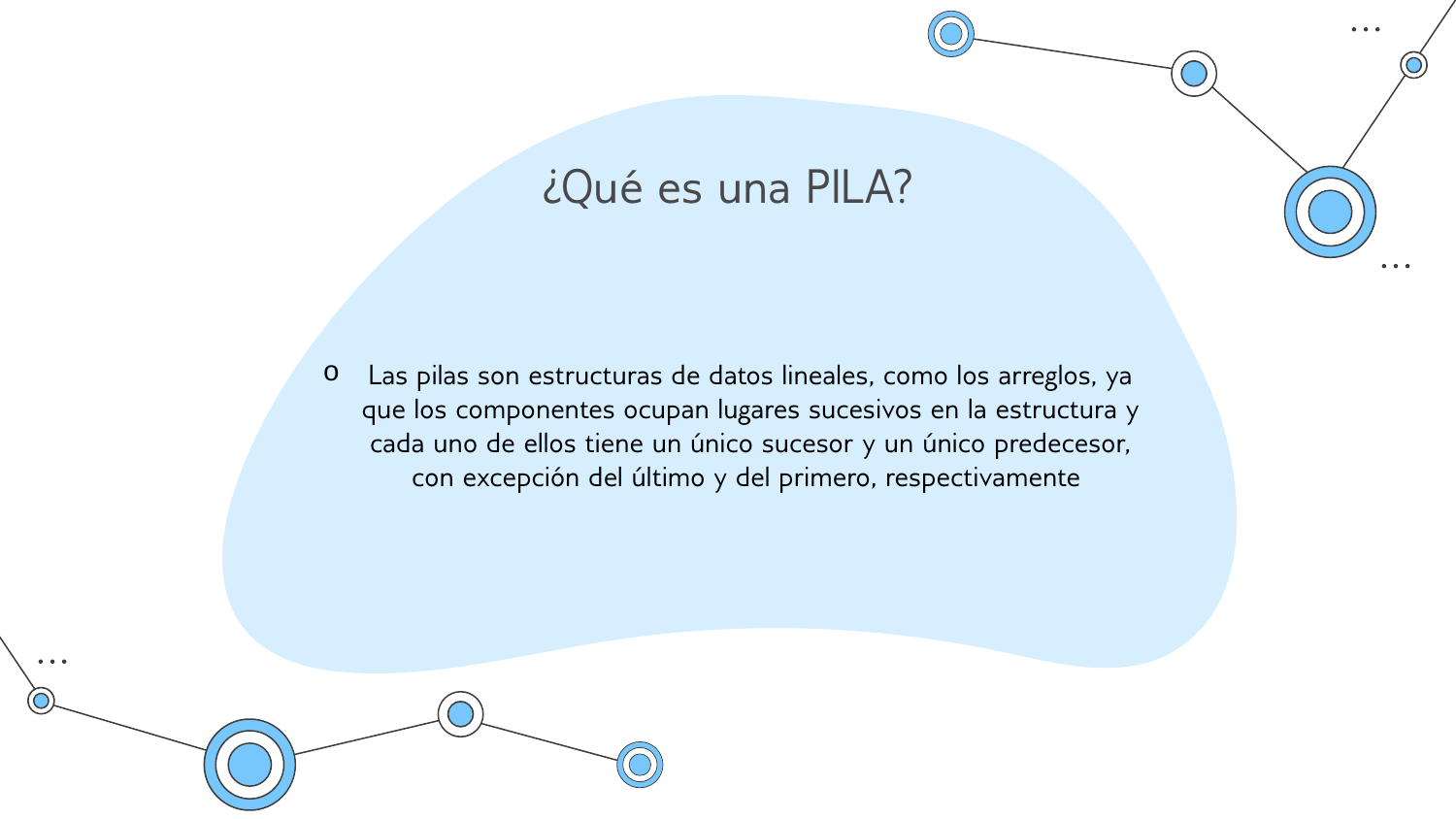

# ¿Qué es una PILA?
Las pilas son estructuras de datos lineales, como los arreglos, ya que los componentes ocupan lugares sucesivos en la estructura y cada uno de ellos tiene un único sucesor y un único predecesor, con excepción del último y del primero, respectivamente